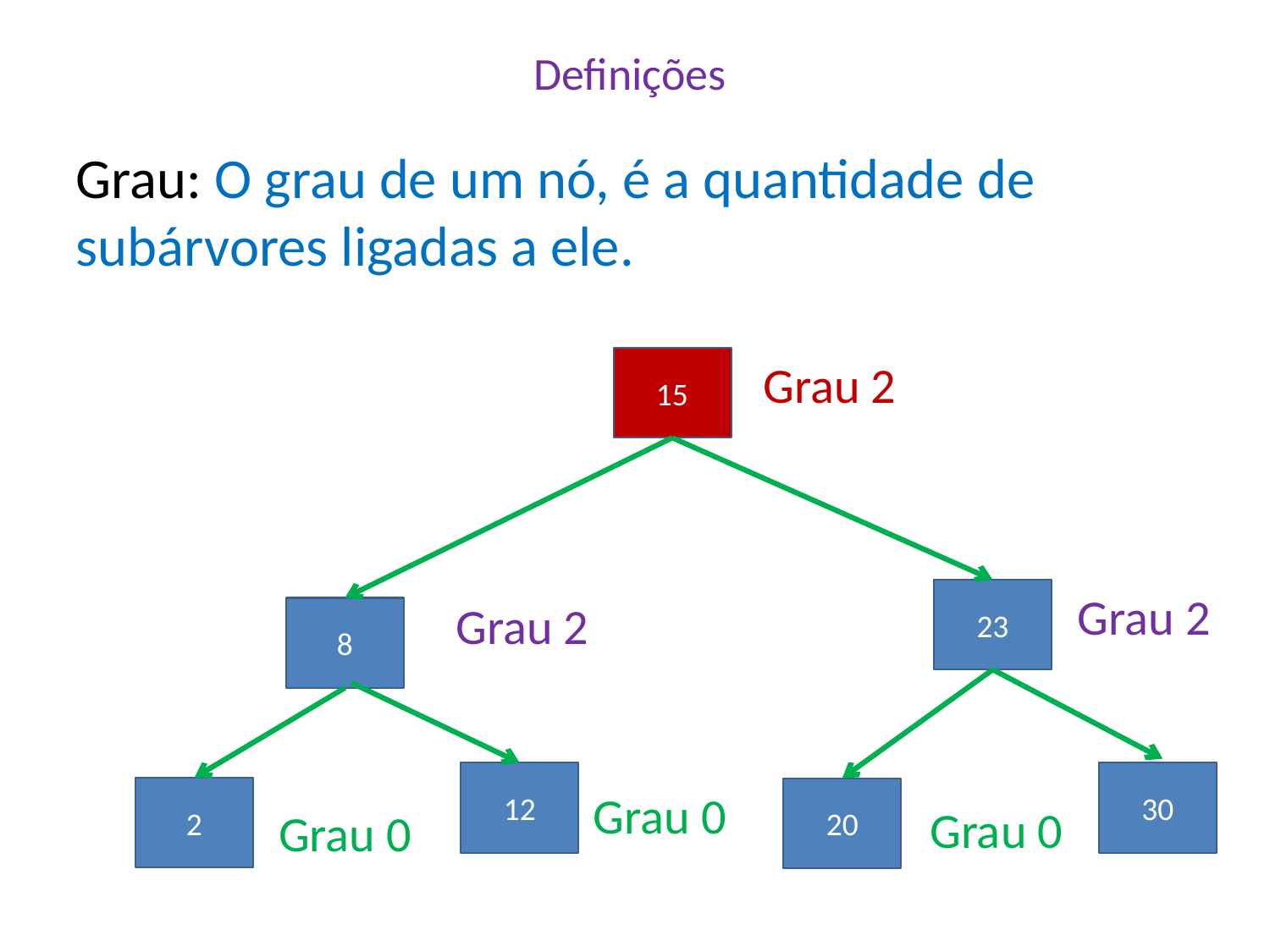

# Definições
Grau: O grau de um nó, é a quantidade de subárvores ligadas a ele.
15
Grau 2
23
Grau 2
Grau 2
8
12
30
2
Grau 0
20
Grau 0
Grau 0